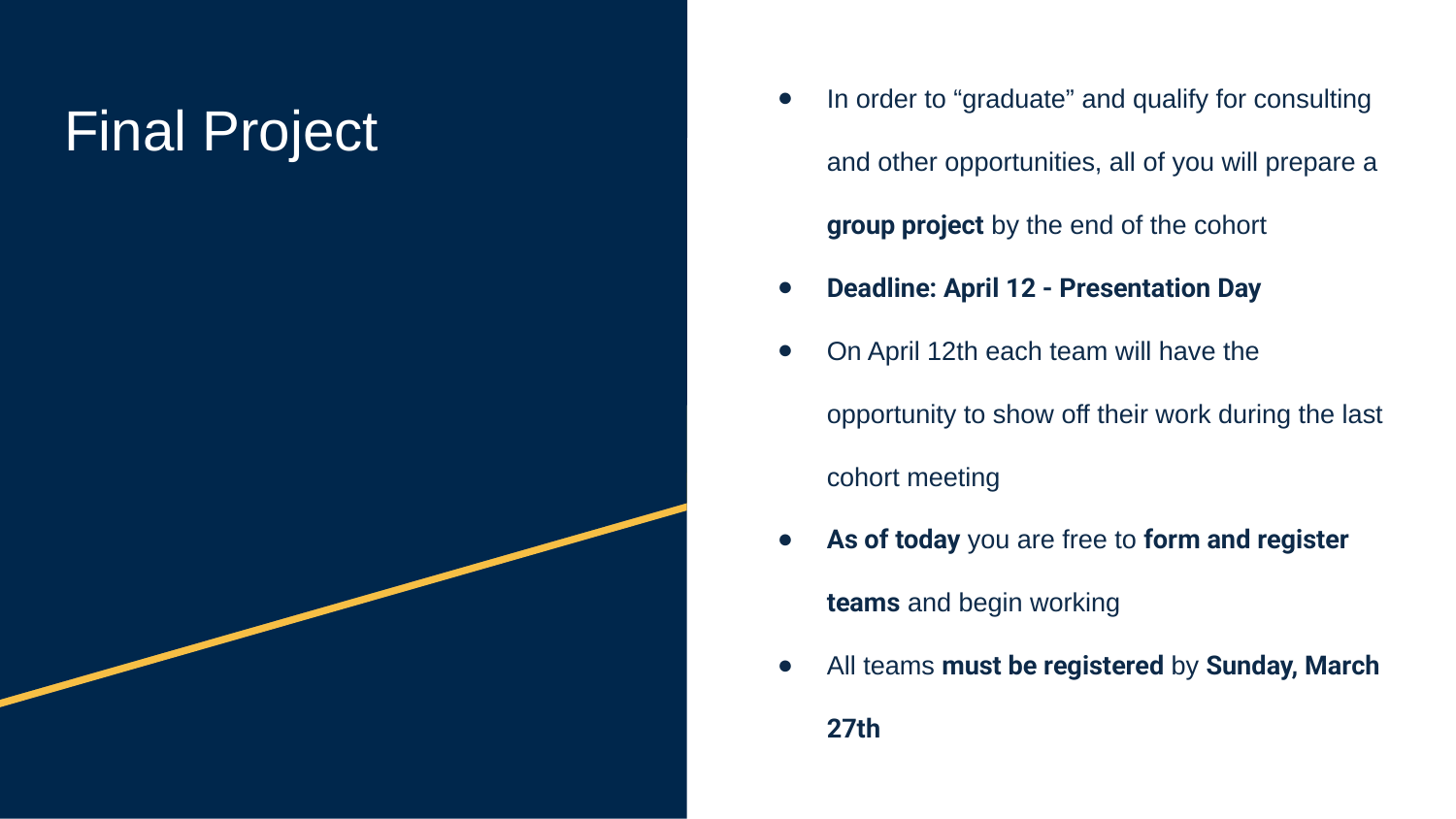

In order to “graduate” and qualify for consulting and other opportunities, all of you will prepare a group project by the end of the cohort
Deadline: April 12 - Presentation Day
On April 12th each team will have the opportunity to show off their work during the last cohort meeting
As of today you are free to form and register teams and begin working
All teams must be registered by Sunday, March 27th
# Final Project